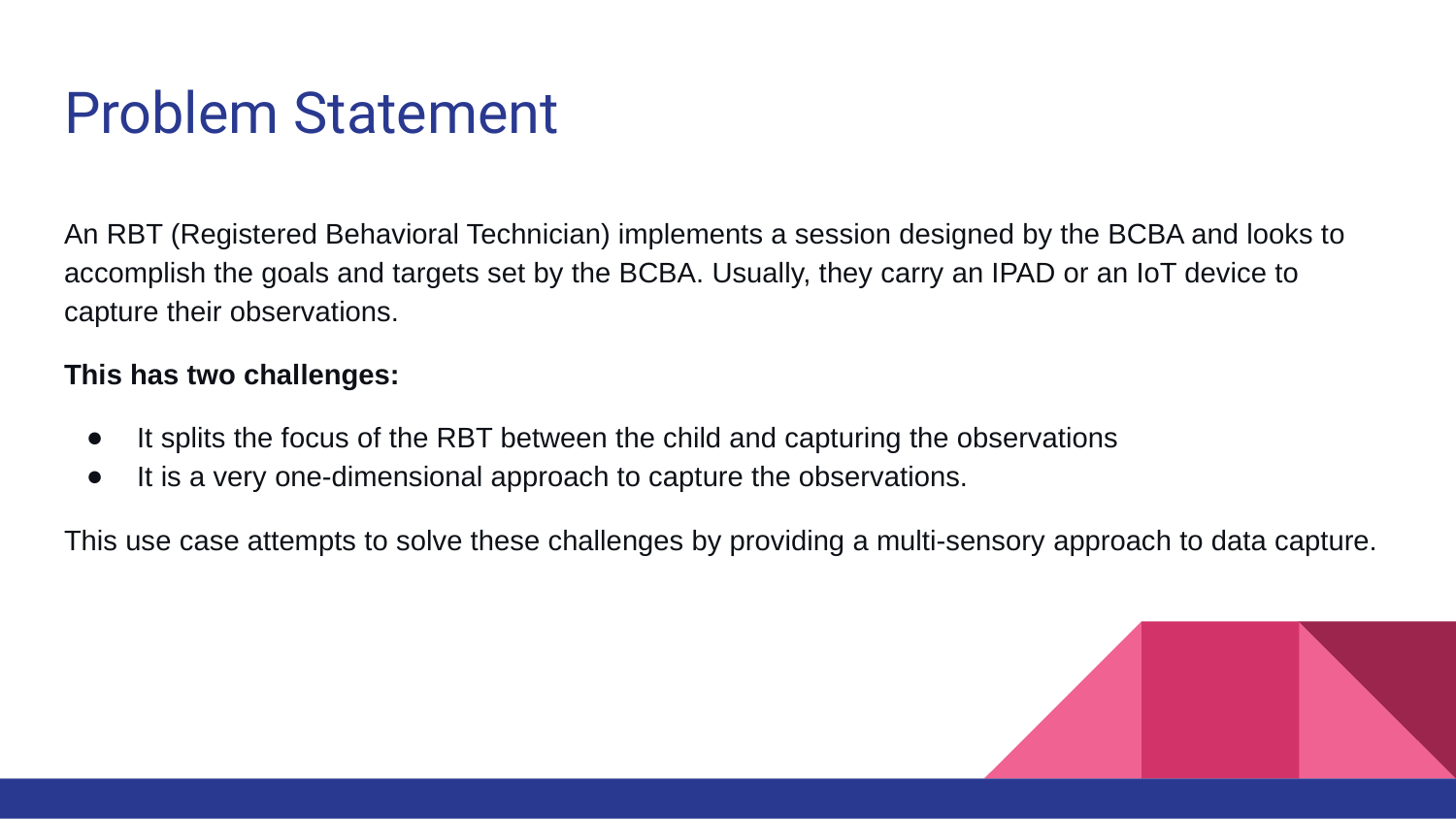

# Problem Statement
An RBT (Registered Behavioral Technician) implements a session designed by the BCBA and looks to accomplish the goals and targets set by the BCBA. Usually, they carry an IPAD or an IoT device to capture their observations.
This has two challenges:
It splits the focus of the RBT between the child and capturing the observations
It is a very one-dimensional approach to capture the observations.
This use case attempts to solve these challenges by providing a multi-sensory approach to data capture.